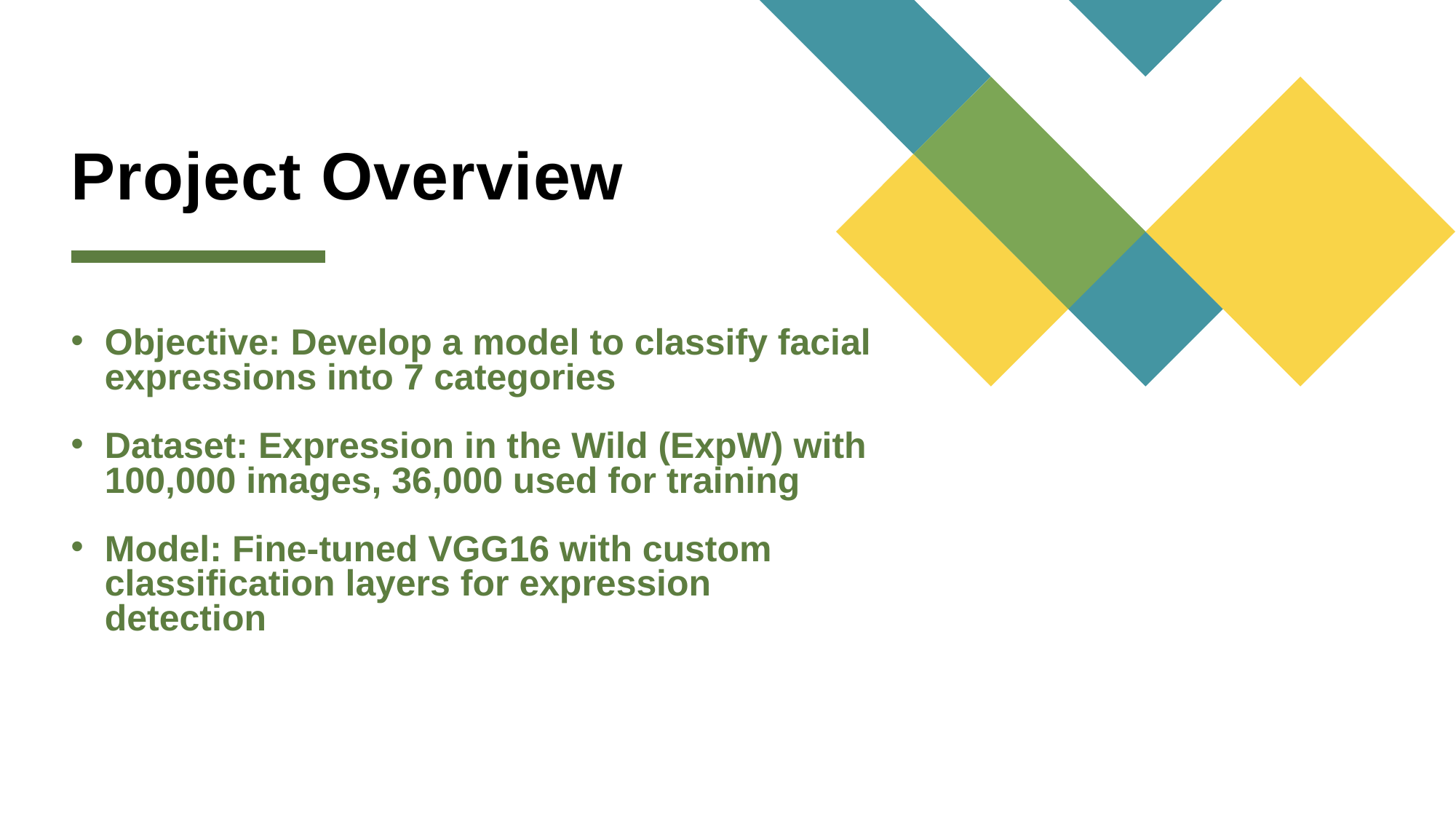

# Project Overview
Objective: Develop a model to classify facial expressions into 7 categories
Dataset: Expression in the Wild (ExpW) with 100,000 images, 36,000 used for training
Model: Fine-tuned VGG16 with custom classification layers for expression detection